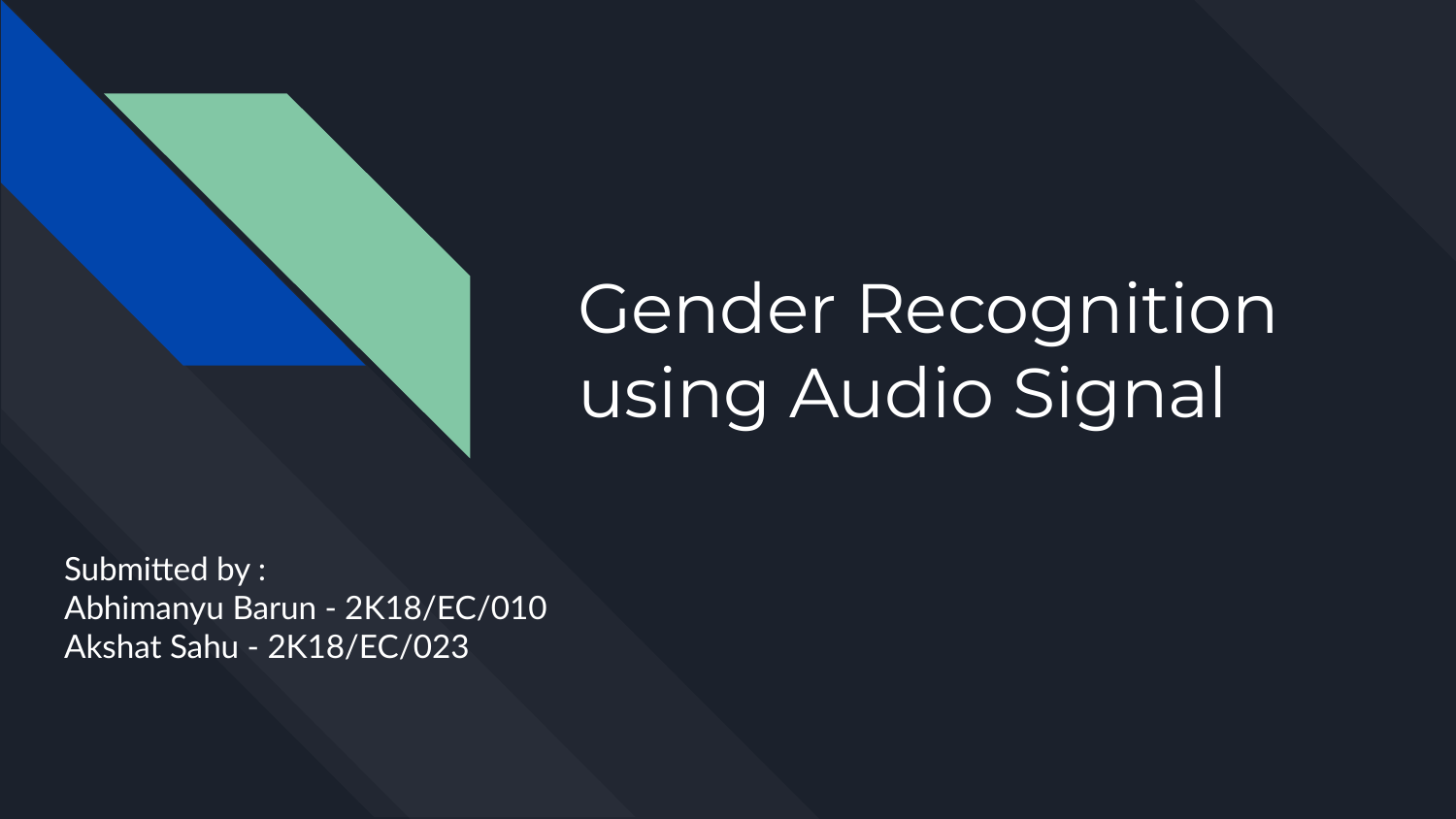

# Gender Recognition using Audio Signal
Submitted by :
Abhimanyu Barun - 2K18/EC/010
Akshat Sahu - 2K18/EC/023